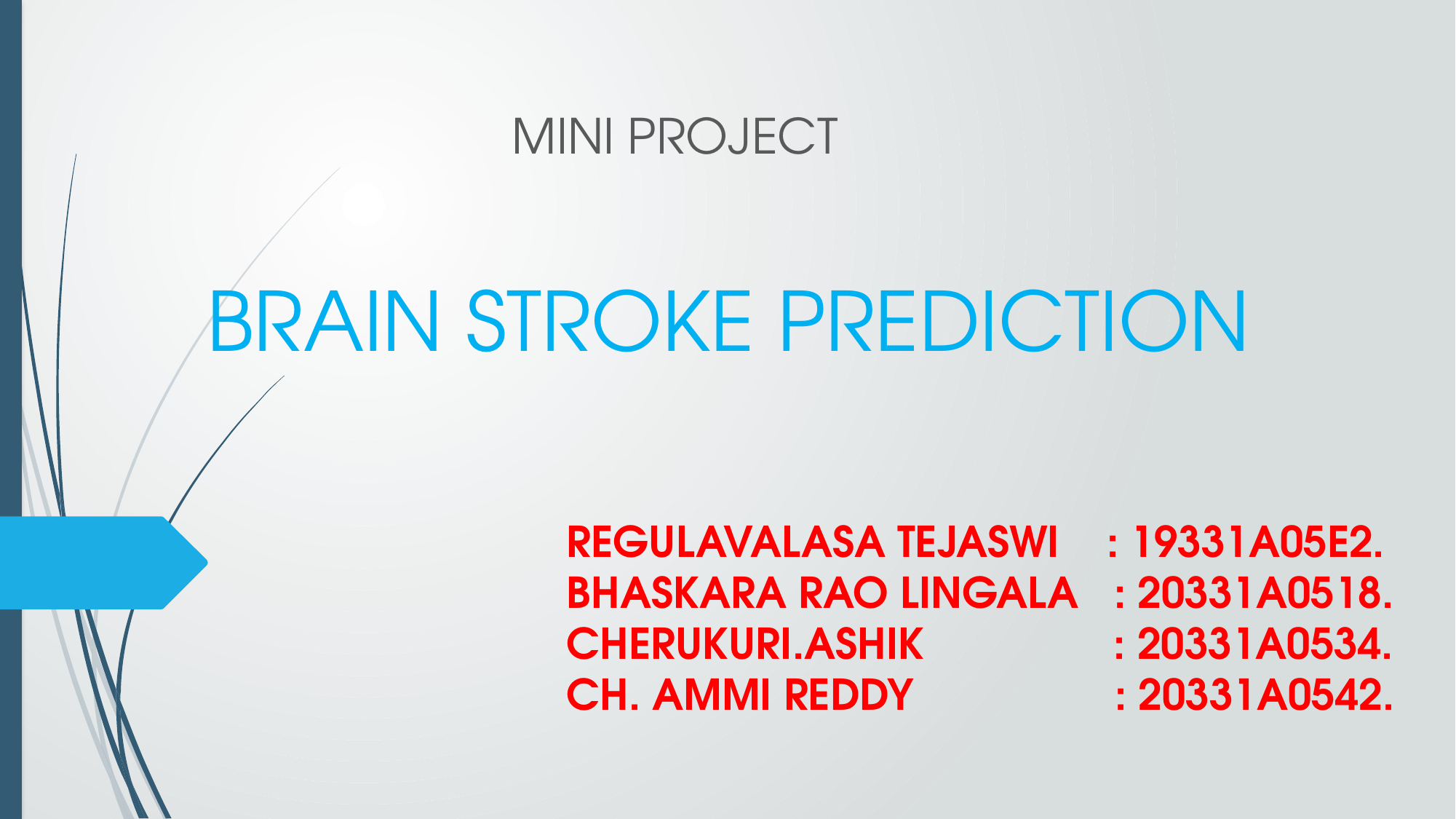

MINI PROJECT
# BRAIN STROKE PREDICTION
REGULAVALASA TEJASWI    : 19331A05E2.
BHASKARA RAO LINGALA   : 20331A0518.
CHERUKURI.ASHIK                : 20331A0534.
CH. AMMI REDDY                 : 20331A0542.